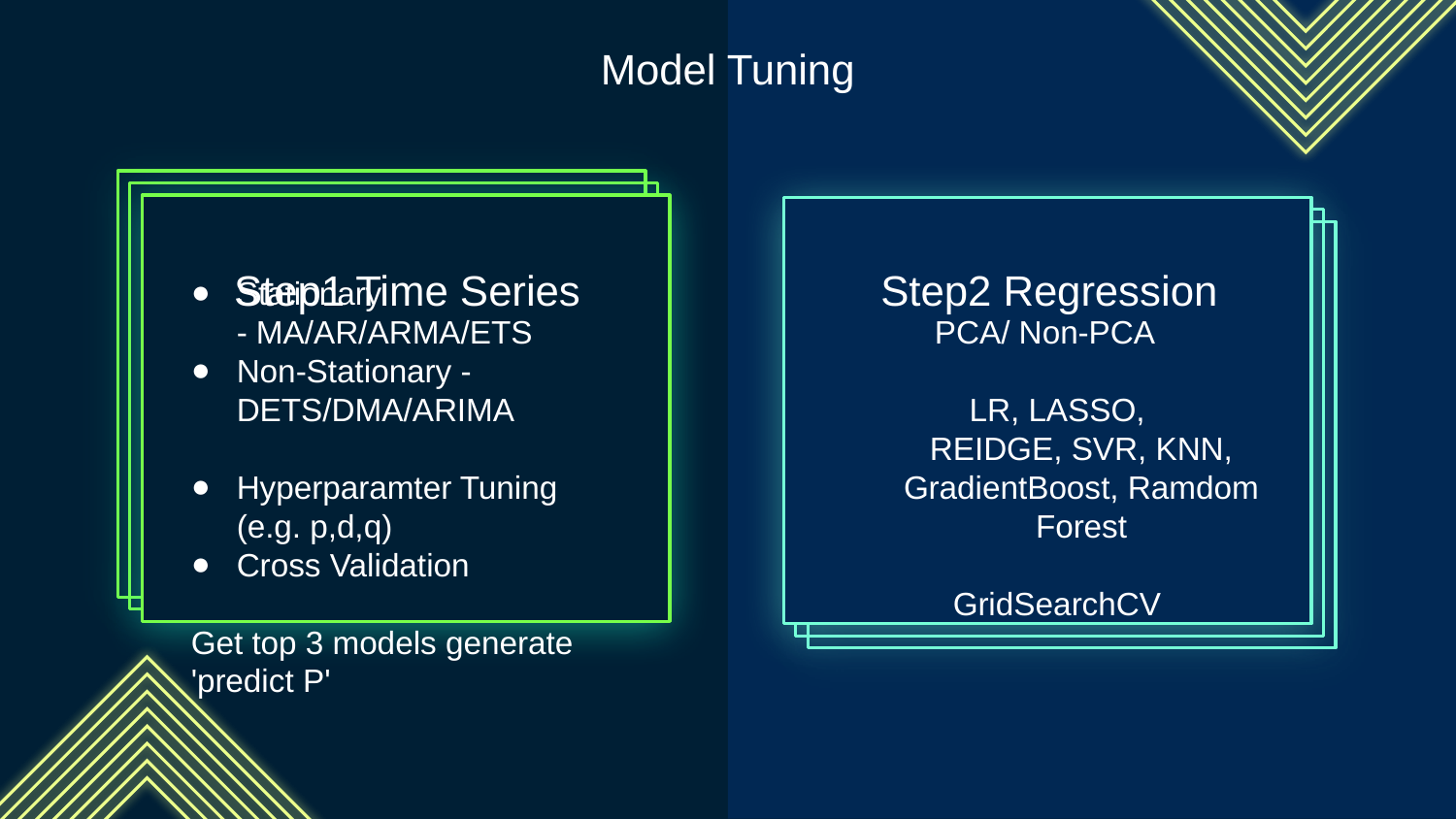

Model Tuning

Step1 Time Series
# Step2 Regression
Stationary - MA/AR/ARMA/ETS
Non-Stationary - DETS/DMA/ARIMA

Hyperparamter Tuning (e.g. p,d,q)
Cross Validation

Get top 3 models generate 'predict P'
PCA/ Non-PCA

LR, LASSO, REIDGE, SVR, KNN, GradientBoost, Ramdom Forest

GridSearchCV